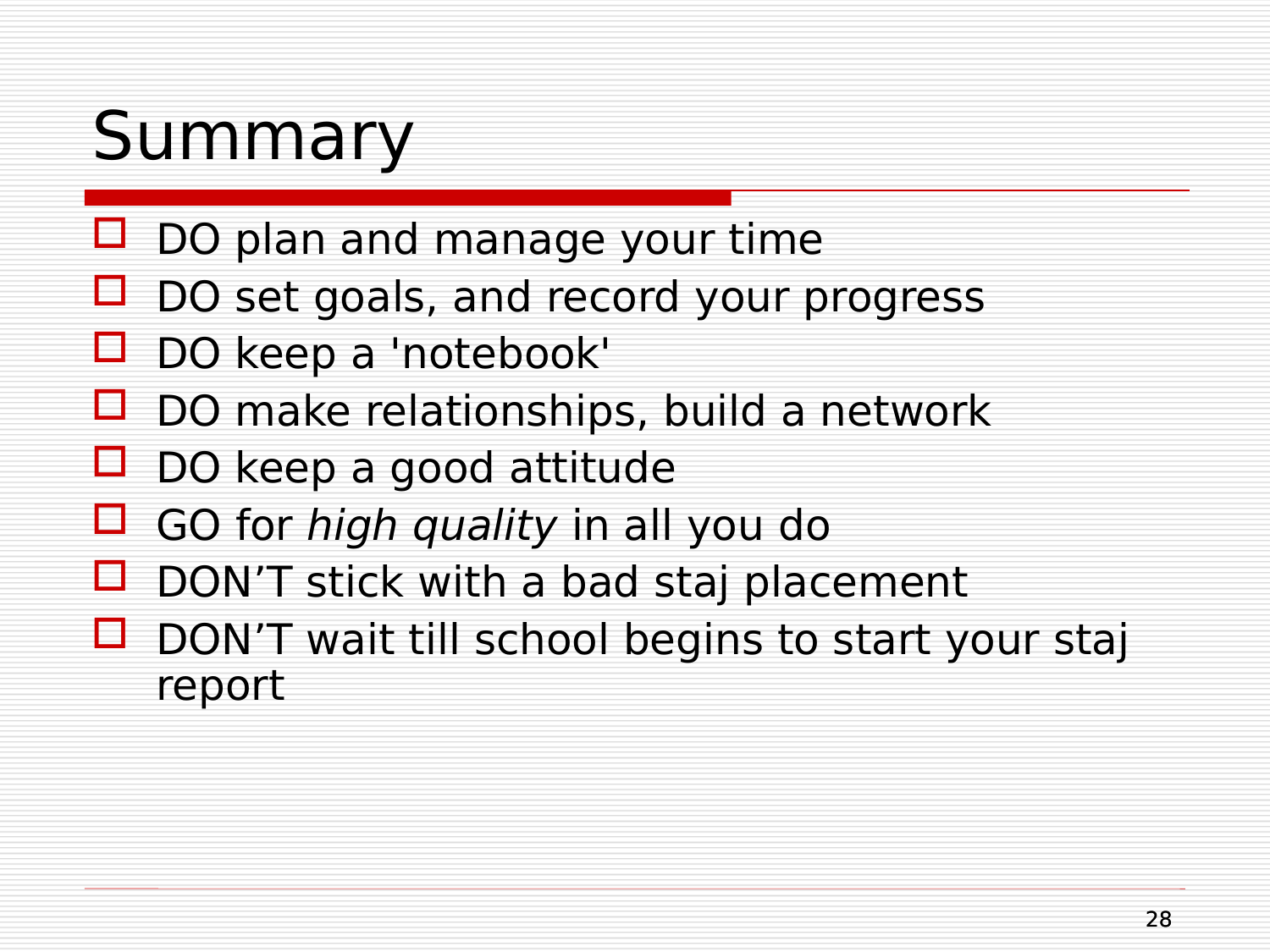

Summary
DO plan and manage your time
DO set goals, and record your progress
DO keep a 'notebook'
DO make relationships, build a network
DO keep a good attitude
GO for high quality in all you do
DON’T stick with a bad staj placement
DON’T wait till school begins to start your staj report
28
28